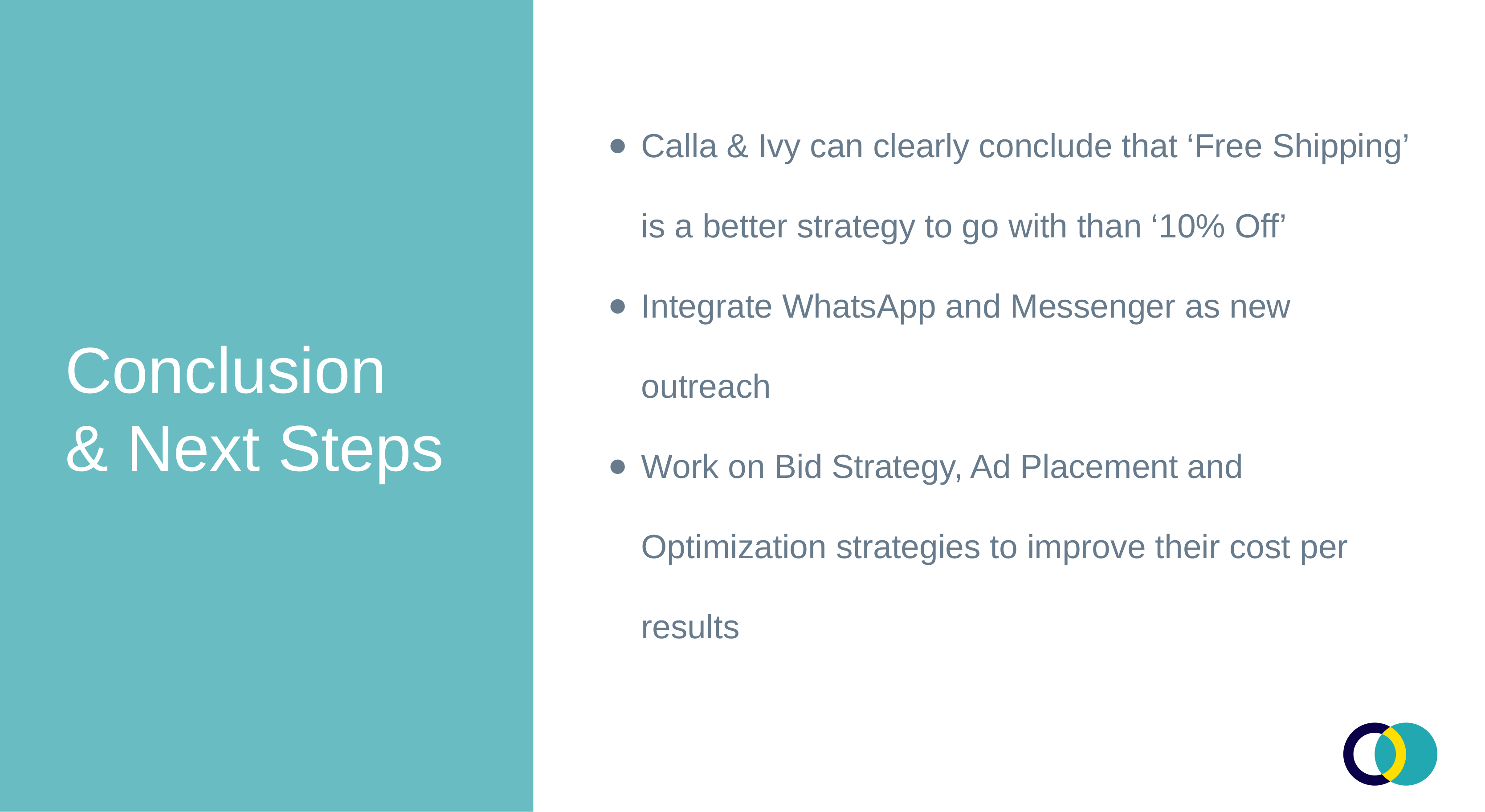

Calla & Ivy can clearly conclude that ‘Free Shipping’ is a better strategy to go with than ‘10% Off’
Integrate WhatsApp and Messenger as new outreach
Work on Bid Strategy, Ad Placement and Optimization strategies to improve their cost per results
# Conclusion & Next Steps